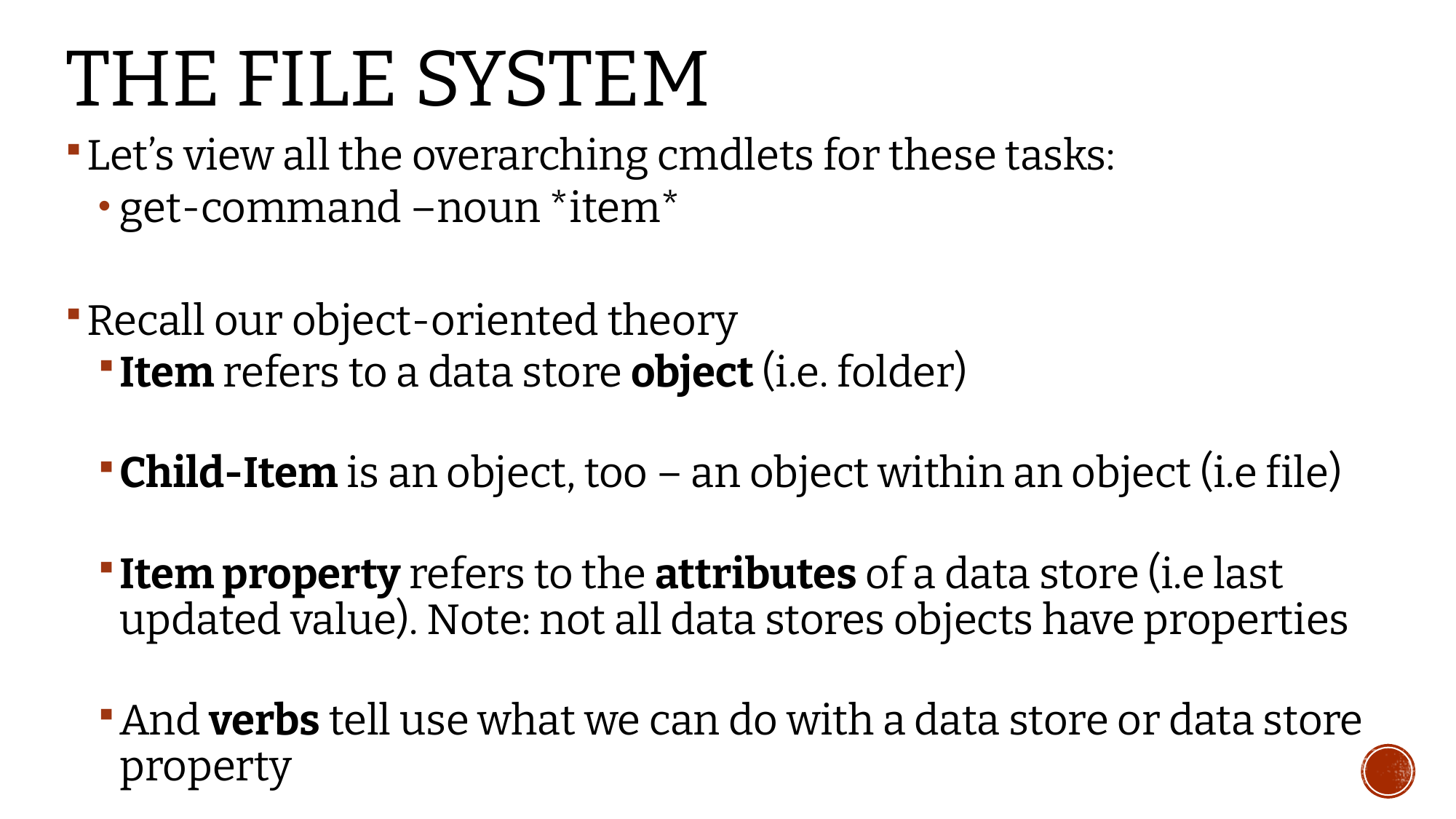

The File System
Let’s view all the overarching cmdlets for these tasks:
get-command –noun *item*
Recall our object-oriented theory
Item refers to a data store object (i.e. folder)
Child-Item is an object, too – an object within an object (i.e file)
Item property refers to the attributes of a data store (i.e last updated value). Note: not all data stores objects have properties
And verbs tell use what we can do with a data store or data store property